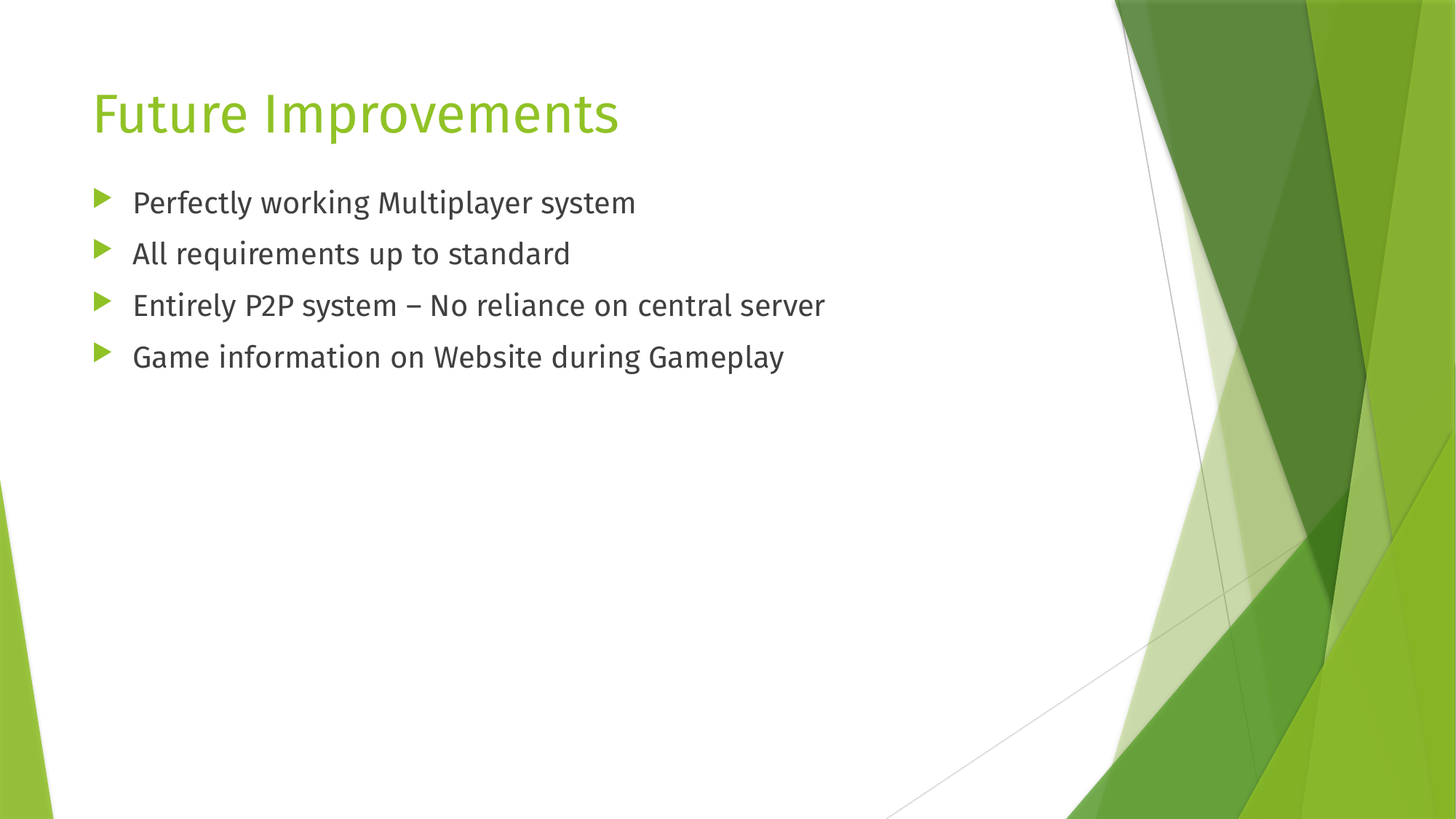

# Future Improvements
Perfectly working Multiplayer system
All requirements up to standard
Entirely P2P system – No reliance on central server
Game information on Website during Gameplay